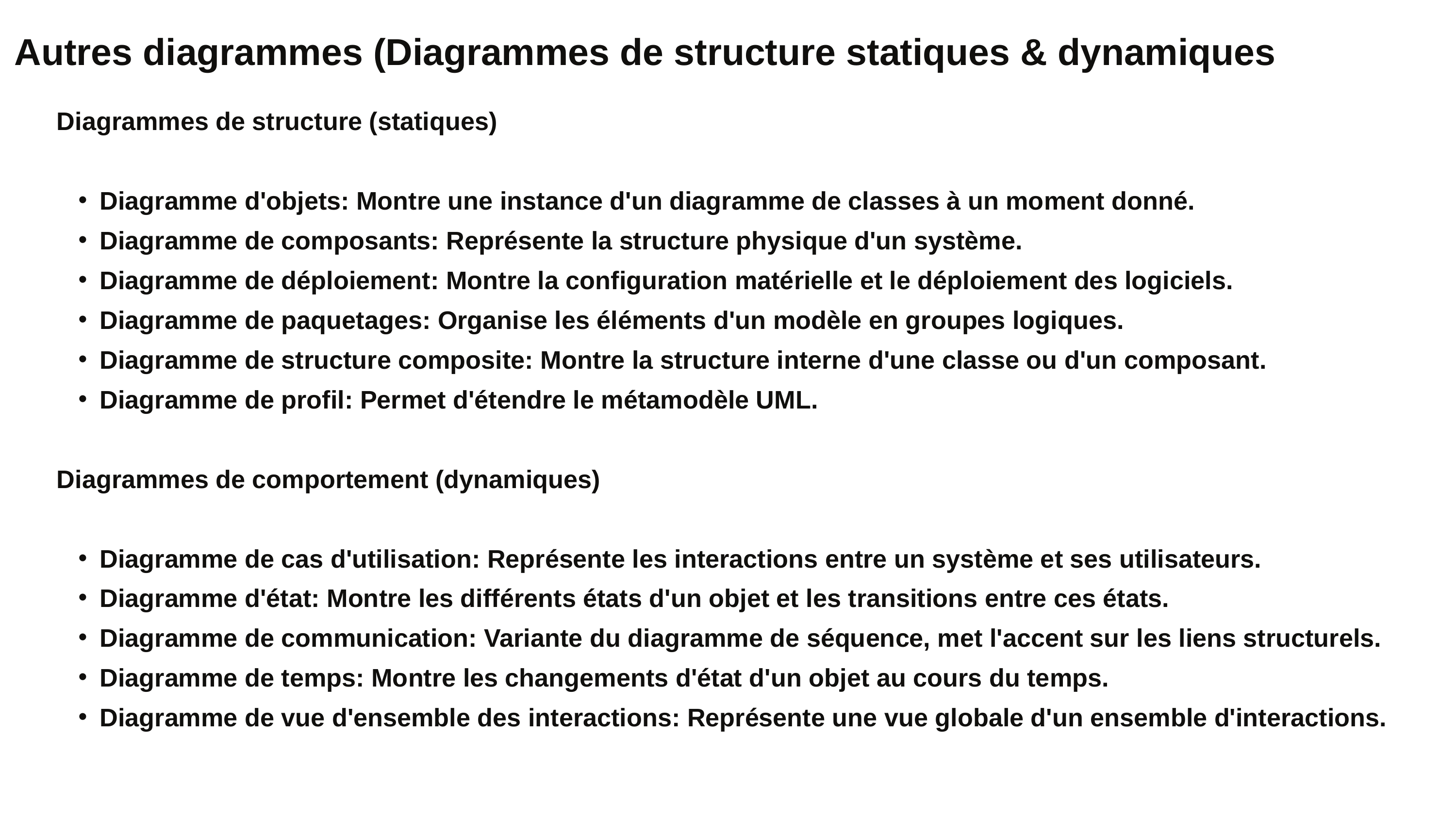

Autres diagrammes (Diagrammes de structure statiques & dynamiques
Diagrammes de structure (statiques)

Diagramme d'objets: Montre une instance d'un diagramme de classes à un moment donné.
Diagramme de composants: Représente la structure physique d'un système.
Diagramme de déploiement: Montre la configuration matérielle et le déploiement des logiciels.
Diagramme de paquetages: Organise les éléments d'un modèle en groupes logiques.
Diagramme de structure composite: Montre la structure interne d'une classe ou d'un composant.
Diagramme de profil: Permet d'étendre le métamodèle UML.

Diagrammes de comportement (dynamiques)

Diagramme de cas d'utilisation: Représente les interactions entre un système et ses utilisateurs.
Diagramme d'état: Montre les différents états d'un objet et les transitions entre ces états.
Diagramme de communication: Variante du diagramme de séquence, met l'accent sur les liens structurels.
Diagramme de temps: Montre les changements d'état d'un objet au cours du temps.
Diagramme de vue d'ensemble des interactions: Représente une vue globale d'un ensemble d'interactions.